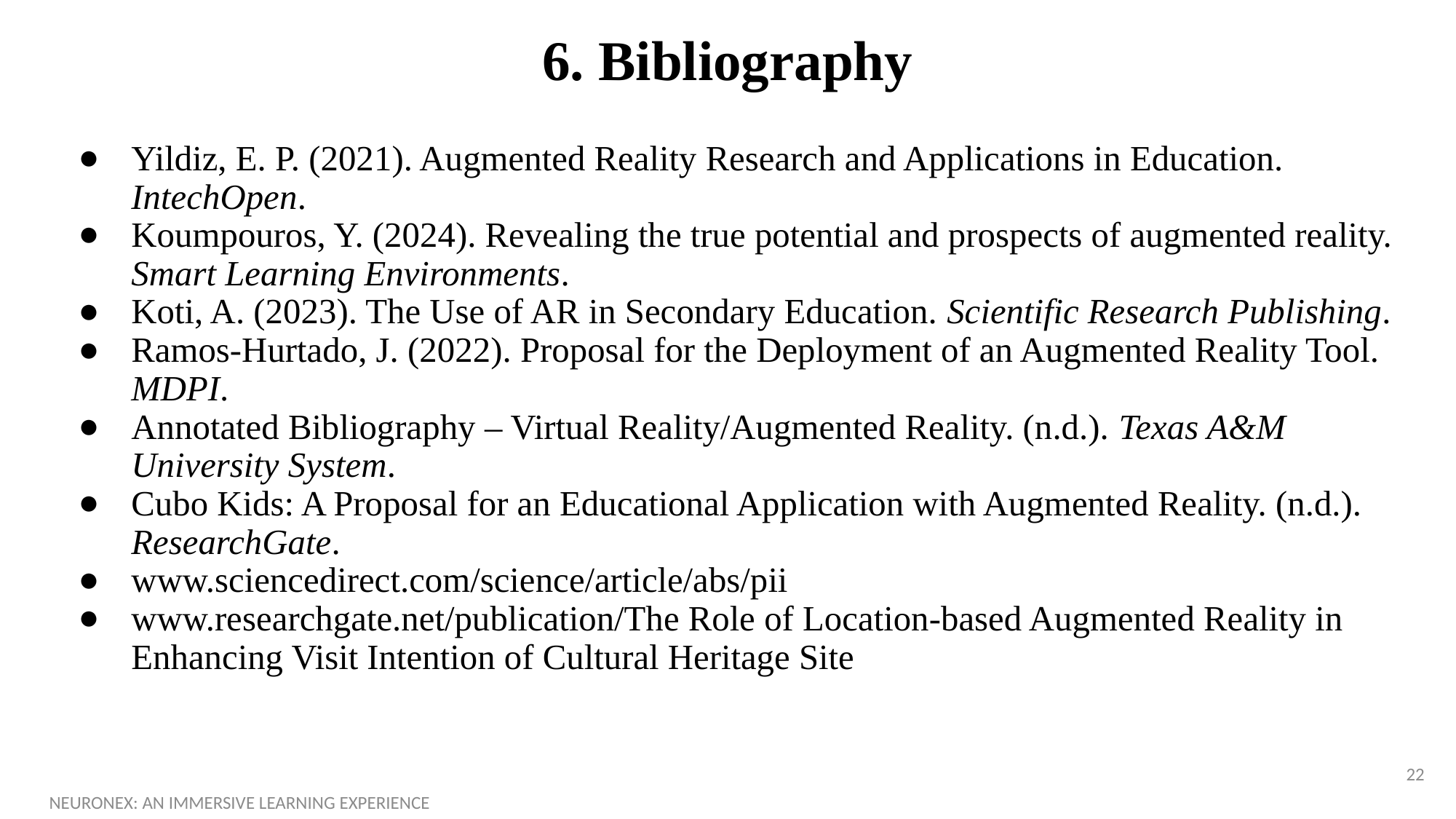

# 6. Bibliography
Yildiz, E. P. (2021). Augmented Reality Research and Applications in Education. IntechOpen.
Koumpouros, Y. (2024). Revealing the true potential and prospects of augmented reality. Smart Learning Environments.
Koti, A. (2023). The Use of AR in Secondary Education. Scientific Research Publishing.
Ramos-Hurtado, J. (2022). Proposal for the Deployment of an Augmented Reality Tool. MDPI.
Annotated Bibliography – Virtual Reality/Augmented Reality. (n.d.). Texas A&M University System.
Cubo Kids: A Proposal for an Educational Application with Augmented Reality. (n.d.). ResearchGate.
www.sciencedirect.com/science/article/abs/pii
www.researchgate.net/publication/The Role of Location-based Augmented Reality in Enhancing Visit Intention of Cultural Heritage Site

22
NEURONEX: AN IMMERSIVE LEARNING EXPERIENCE